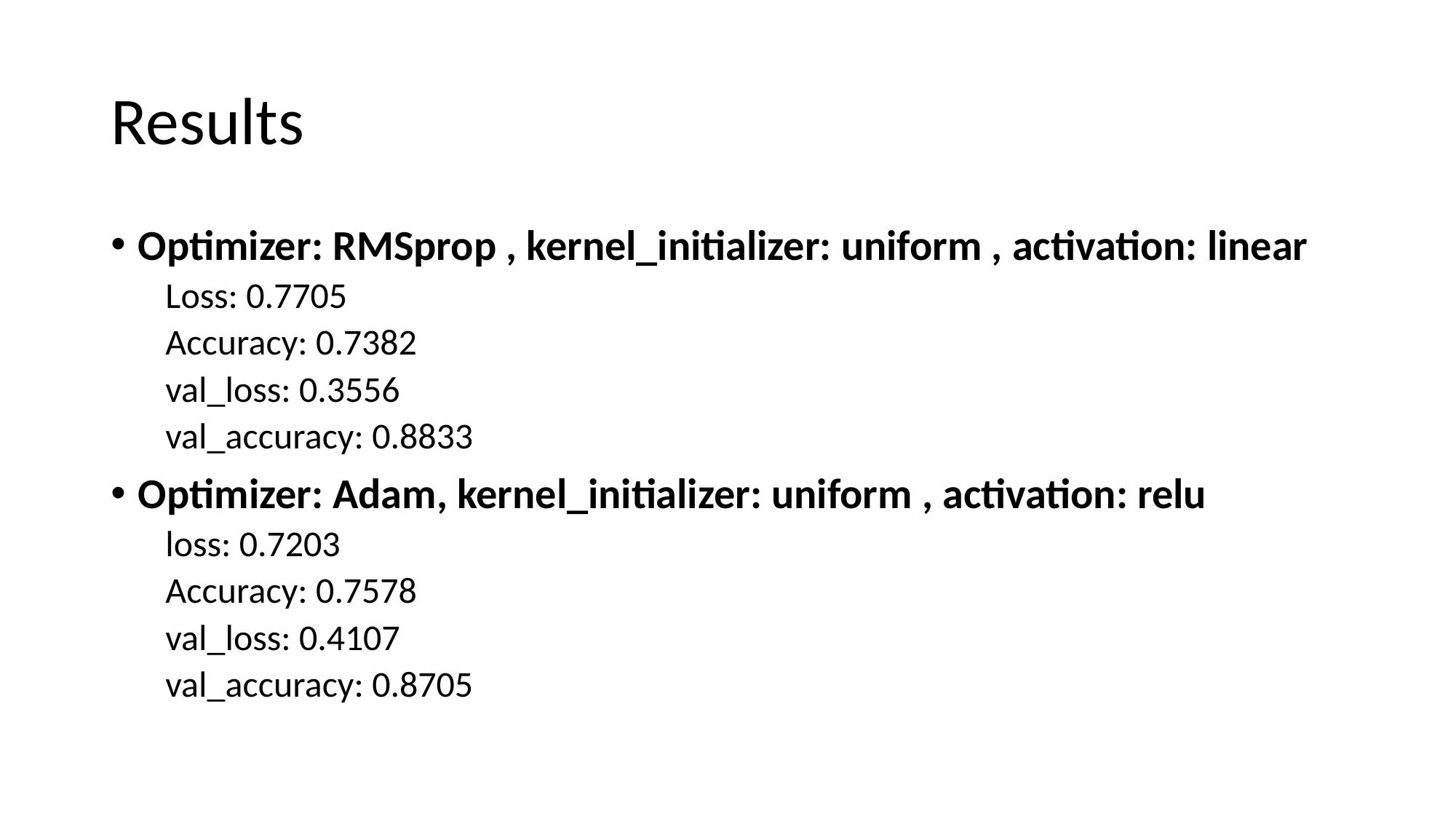

# Results
Optimizer: RMSprop , kernel_initializer: uniform , activation: linear
Loss: 0.7705
Accuracy: 0.7382
val_loss: 0.3556
val_accuracy: 0.8833
Optimizer: Adam, kernel_initializer: uniform , activation: relu
loss: 0.7203
Accuracy: 0.7578
val_loss: 0.4107
val_accuracy: 0.8705